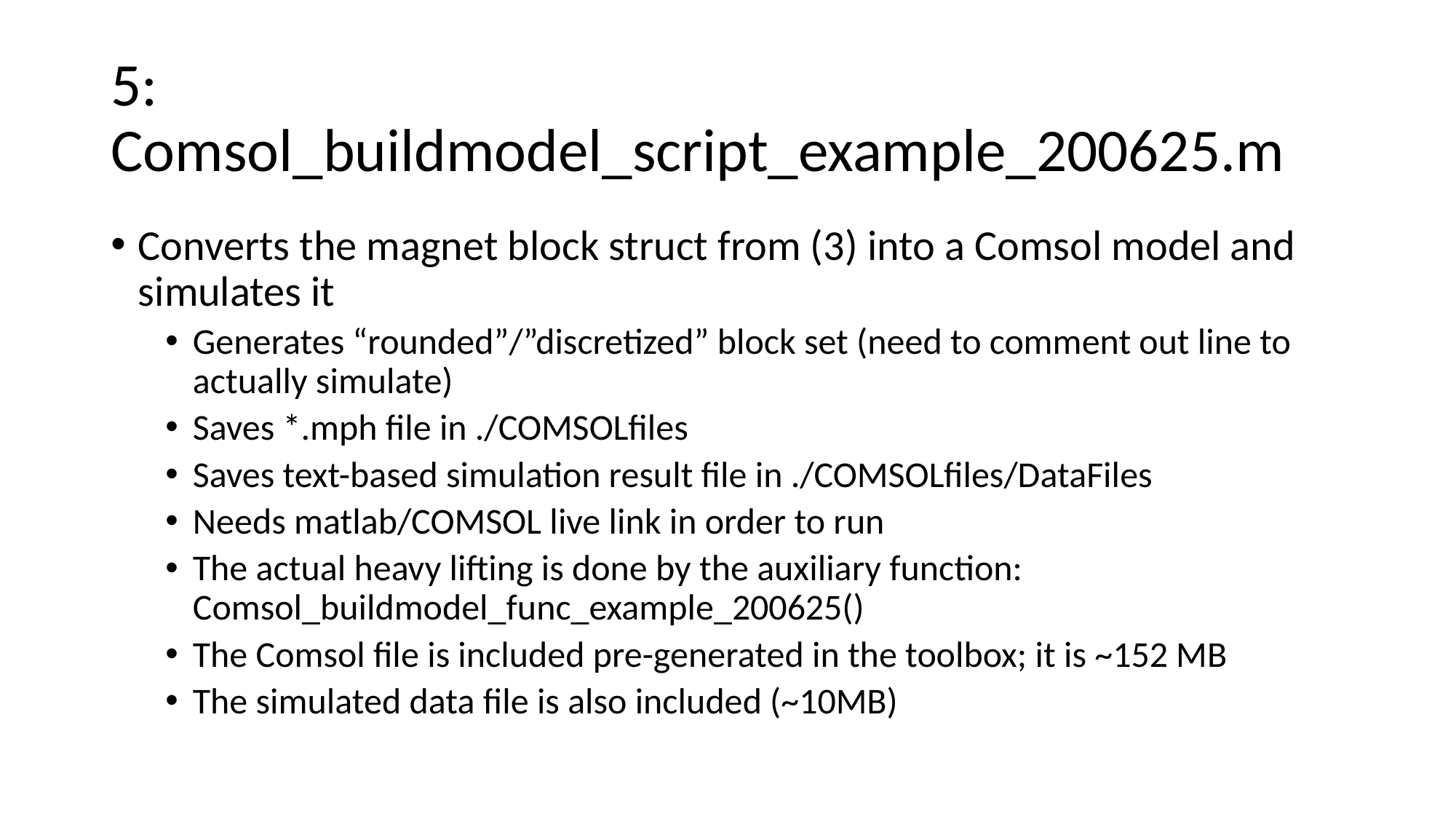

# 5: Comsol_buildmodel_script_example_200625.m
Converts the magnet block struct from (3) into a Comsol model and simulates it
Generates “rounded”/”discretized” block set (need to comment out line to actually simulate)
Saves *.mph file in ./COMSOLfiles
Saves text-based simulation result file in ./COMSOLfiles/DataFiles
Needs matlab/COMSOL live link in order to run
The actual heavy lifting is done by the auxiliary function: Comsol_buildmodel_func_example_200625()
The Comsol file is included pre-generated in the toolbox; it is ~152 MB
The simulated data file is also included (~10MB)